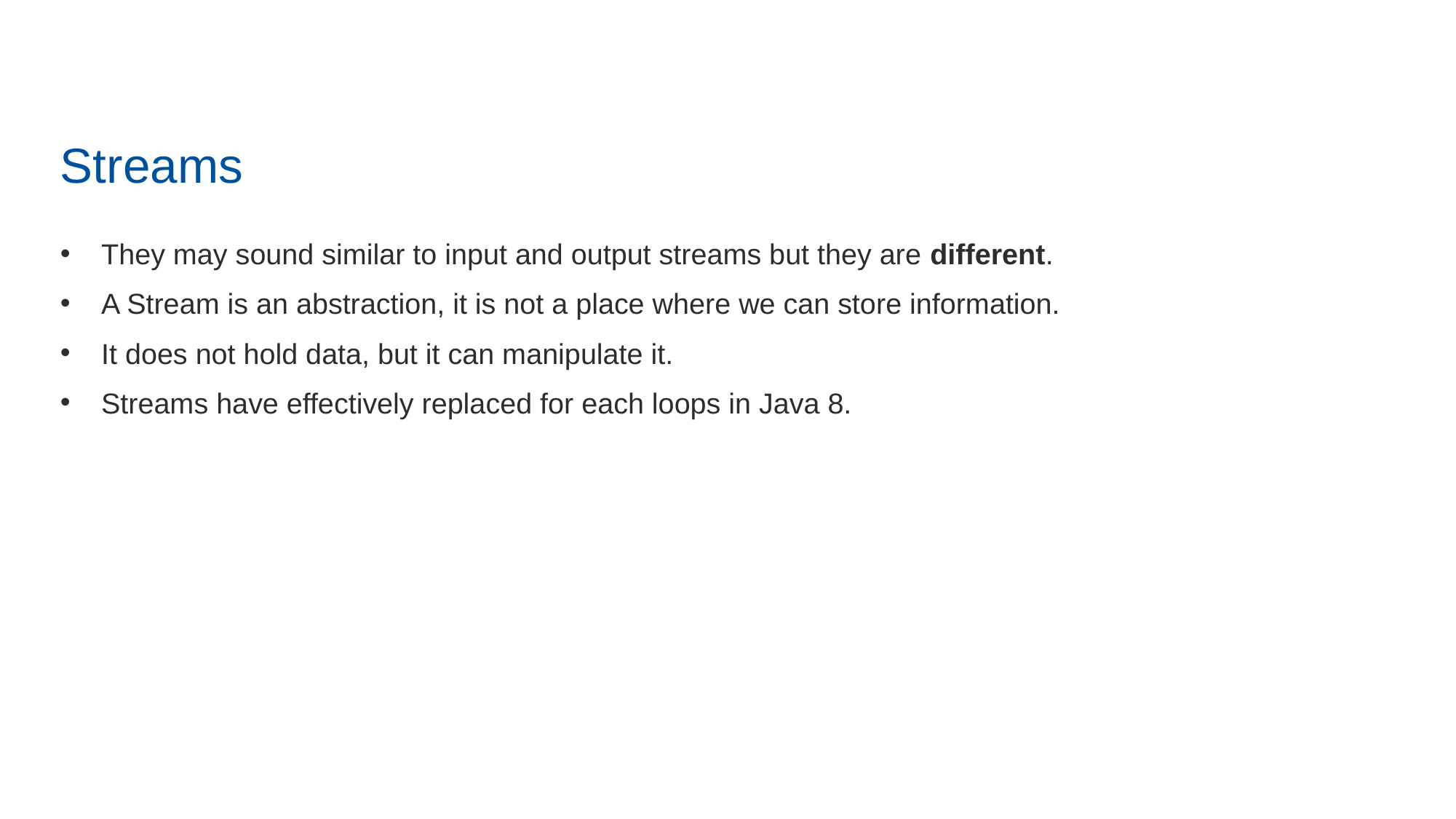

# Streams
They may sound similar to input and output streams but they are different.
A Stream is an abstraction, it is not a place where we can store information.
It does not hold data, but it can manipulate it.
Streams have effectively replaced for each loops in Java 8.